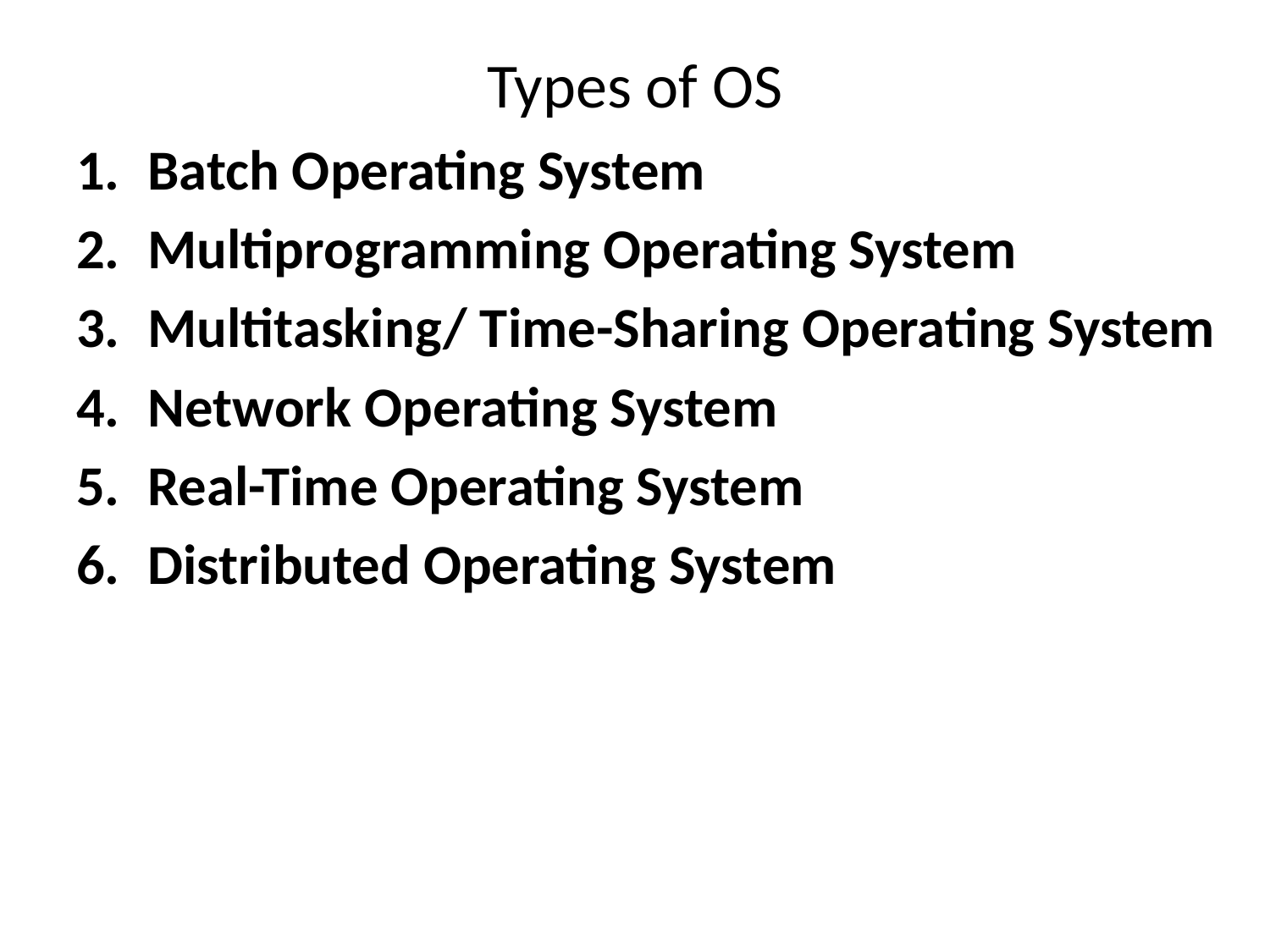

# Types of OS
Batch Operating System
Multiprogramming Operating System
Multitasking/ Time-Sharing Operating System
Network Operating System
Real-Time Operating System
Distributed Operating System